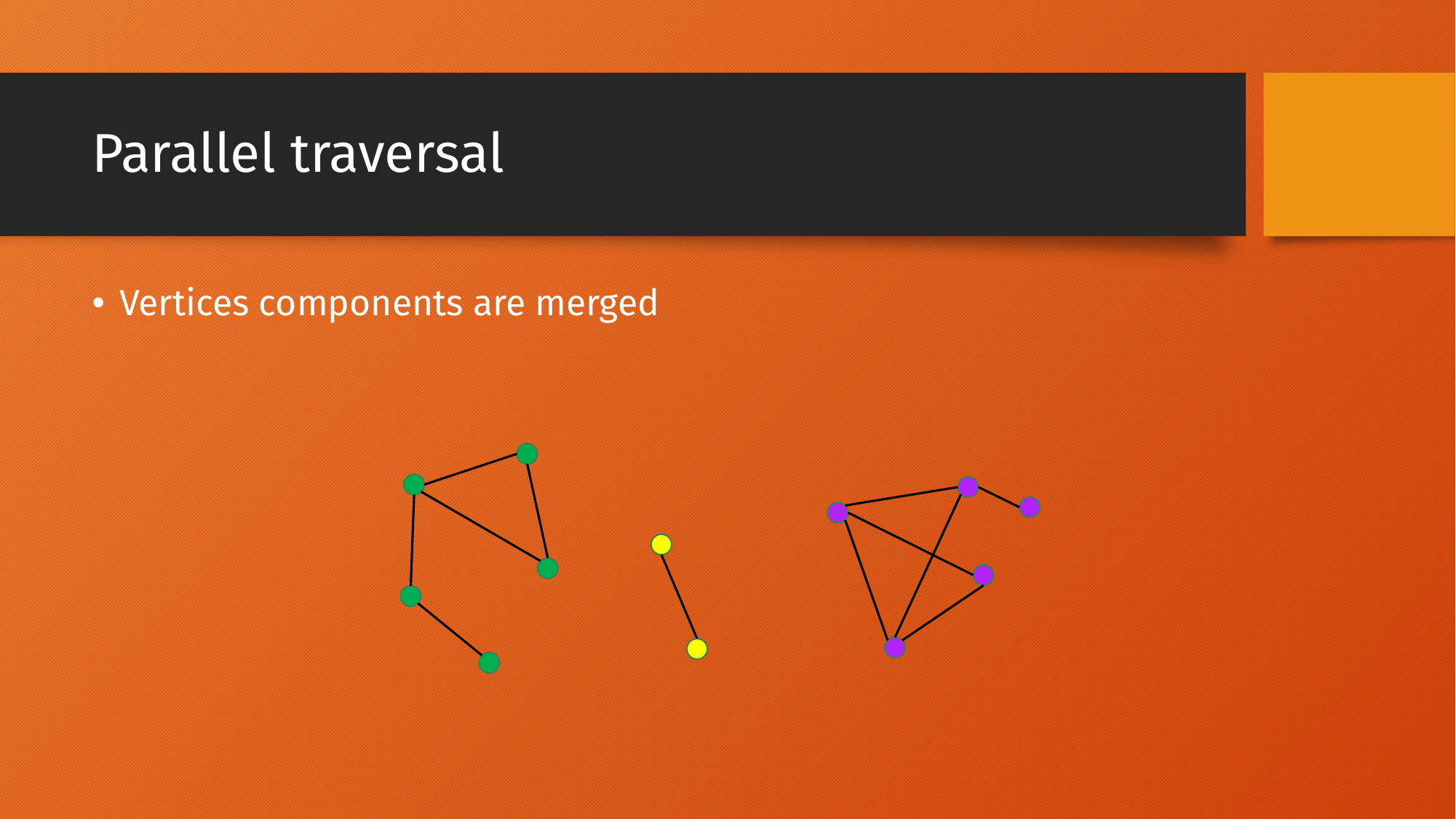

# Parallel traversal
Vertices components are merged